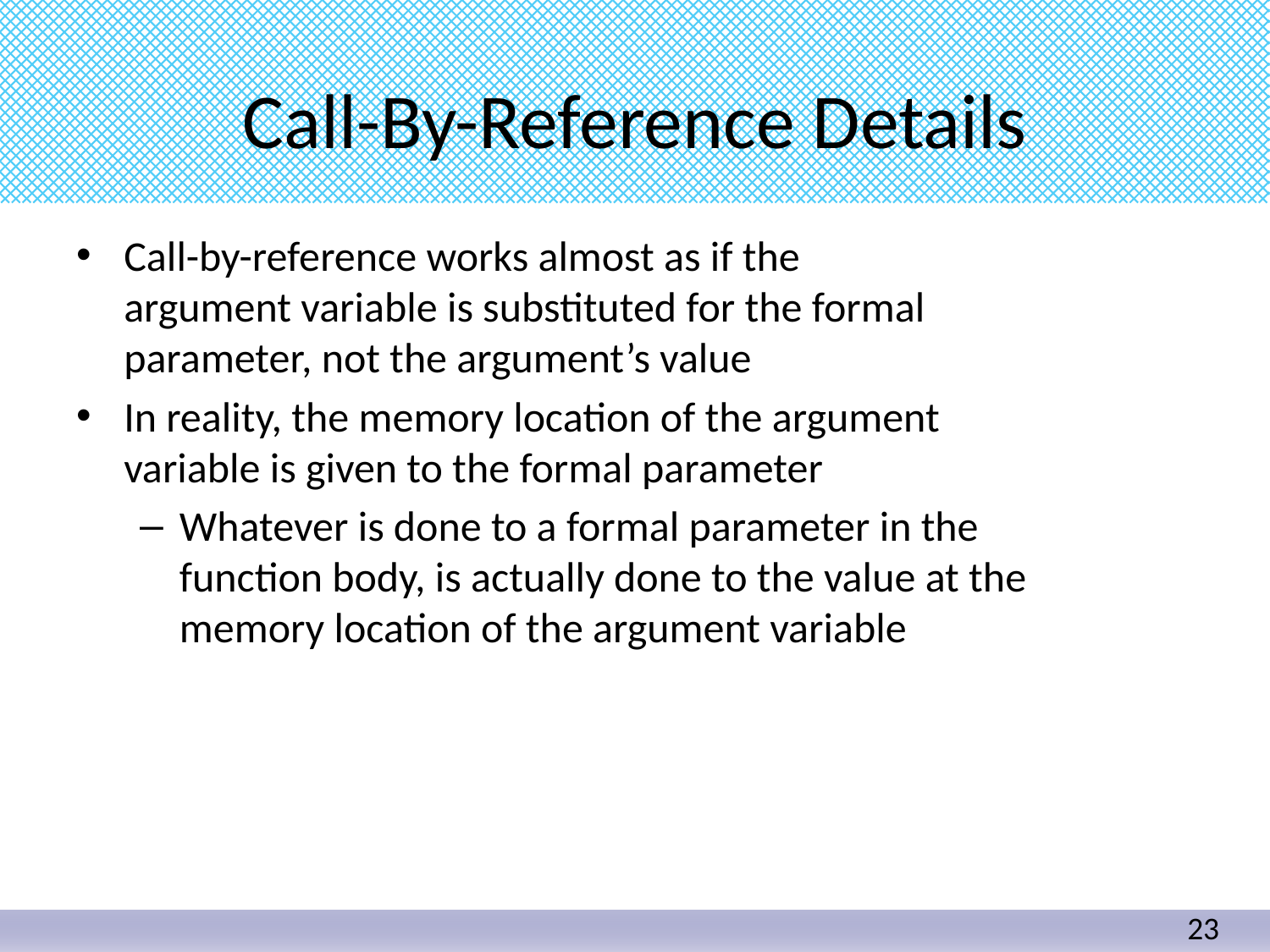

# Call-By-Reference Details
Call-by-reference works almost as if the
argument variable is substituted for the formal
parameter, not the argument’s value
In reality, the memory location of the argument
variable is given to the formal parameter
Whatever is done to a formal parameter in the
function body, is actually done to the value at the
memory location of the argument variable